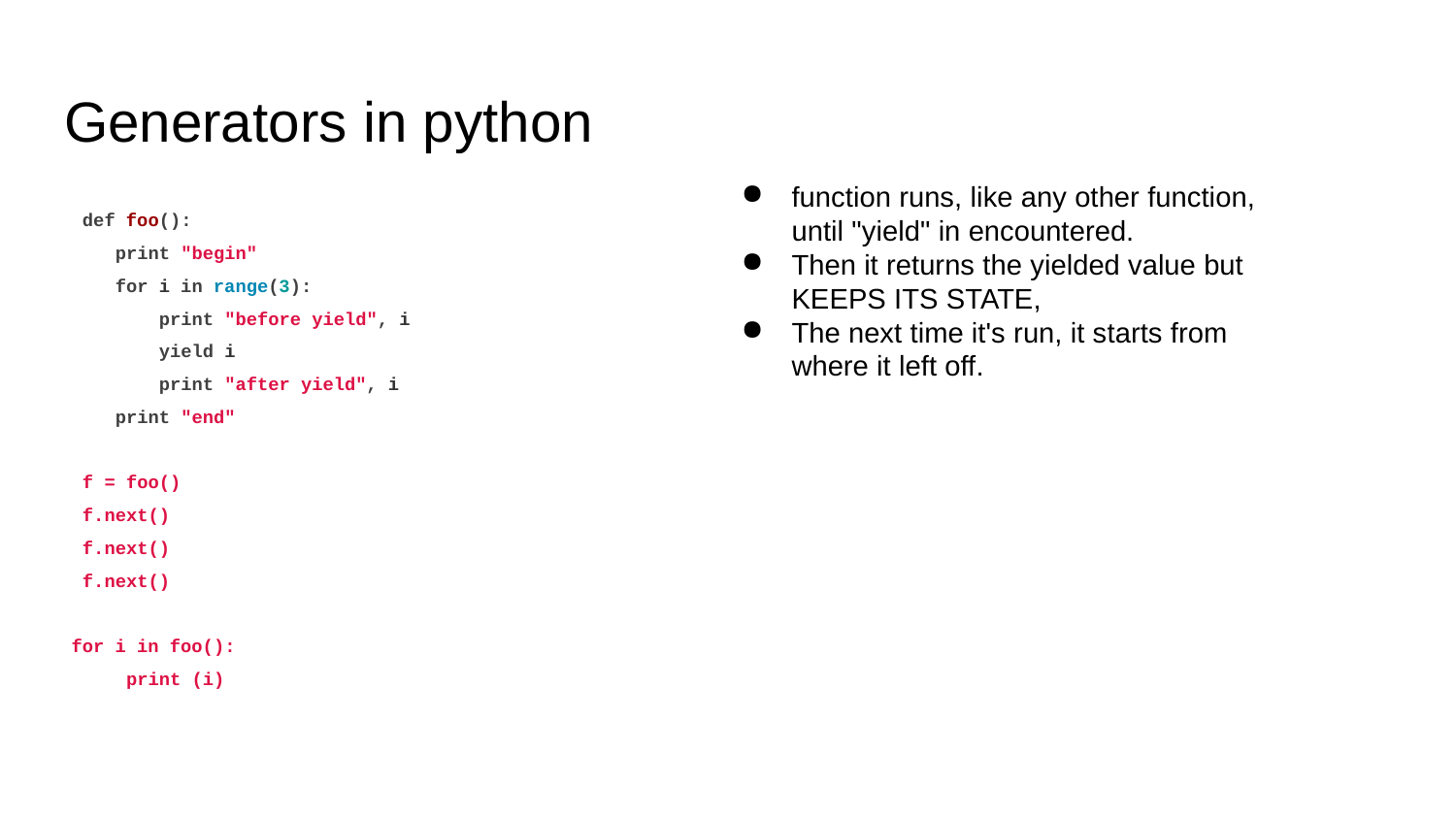

# Generators in python

function runs, like any other function, until "yield" in encountered.
Then it returns the yielded value but KEEPS ITS STATE,
The next time it's run, it starts from where it left off.
def foo():
   print "begin"
   for i in range(3):
       print "before yield", i
       yield i
       print "after yield", i
   print "end"

f = foo()
f.next()
f.next()
f.next()

for i in foo():
    print (i)